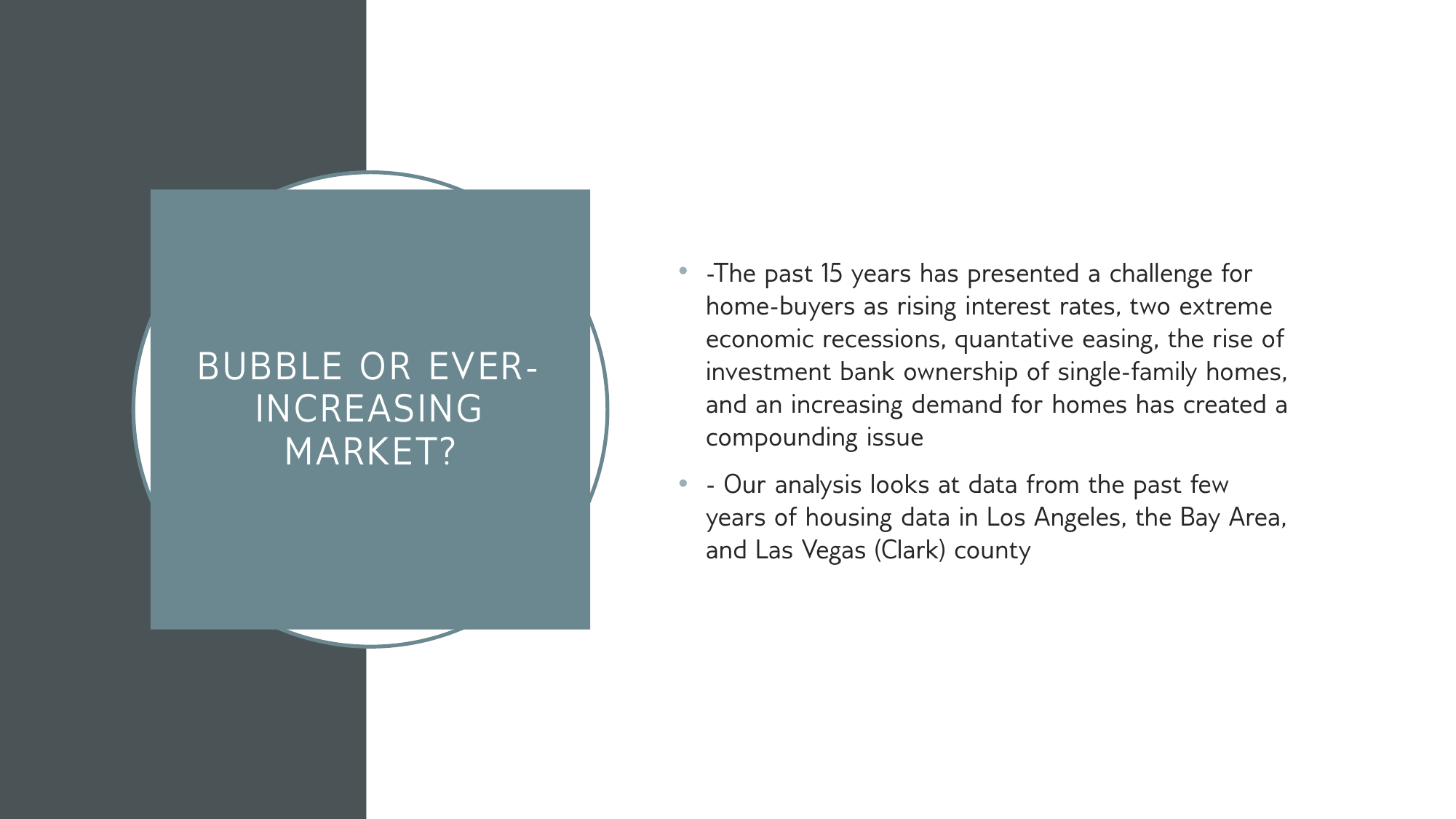

-The past 15 years has presented a challenge for home-buyers as rising interest rates, two extreme economic recessions, quantative easing, the rise of investment bank ownership of single-family homes, and an increasing demand for homes has created a compounding issue
- Our analysis looks at data from the past few years of housing data in Los Angeles, the Bay Area, and Las Vegas (Clark) county

# Bubble or Ever-Increasing Market?